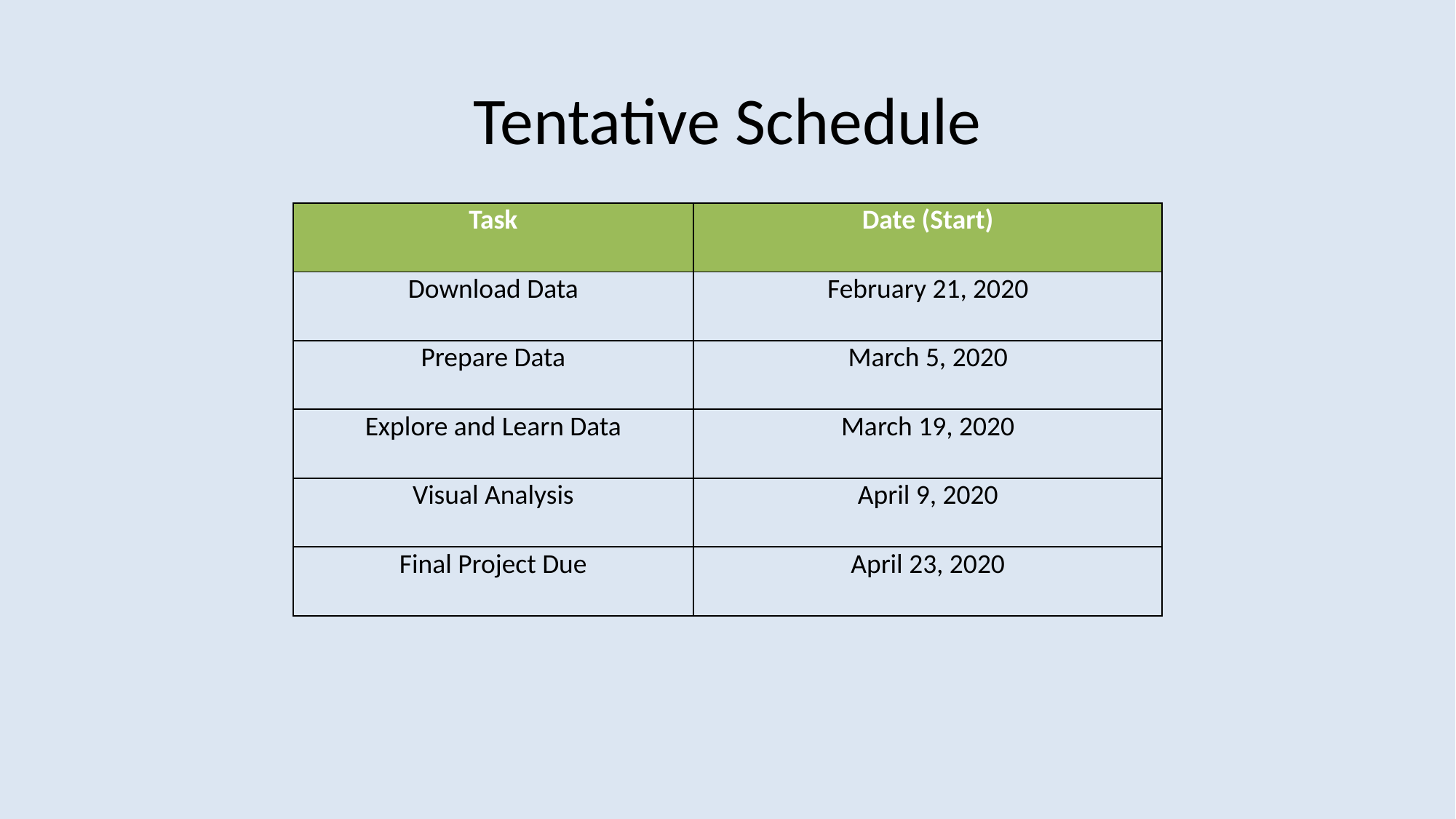

# Tentative Schedule
| Task | Date (Start) |
| --- | --- |
| Download Data | February 21, 2020 |
| Prepare Data | March 5, 2020 |
| Explore and Learn Data | March 19, 2020 |
| Visual Analysis | April 9, 2020 |
| Final Project Due | April 23, 2020 |